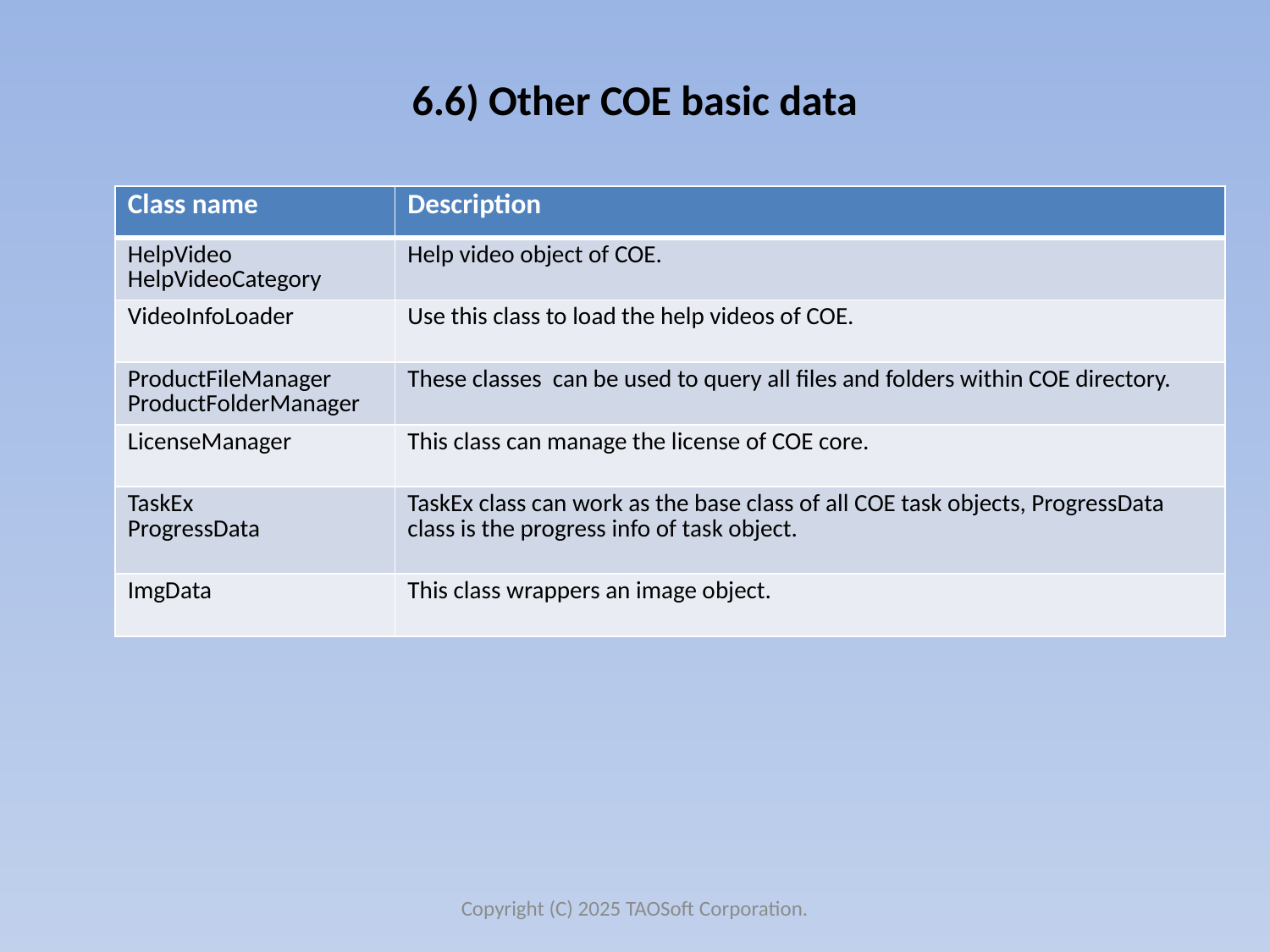

# 6.6) Other COE basic data
| Class name | Description |
| --- | --- |
| HelpVideo HelpVideoCategory | Help video object of COE. |
| VideoInfoLoader | Use this class to load the help videos of COE. |
| ProductFileManager ProductFolderManager | These classes can be used to query all files and folders within COE directory. |
| LicenseManager | This class can manage the license of COE core. |
| TaskEx ProgressData | TaskEx class can work as the base class of all COE task objects, ProgressData class is the progress info of task object. |
| ImgData | This class wrappers an image object. |
Copyright (C) 2025 TAOSoft Corporation.
17